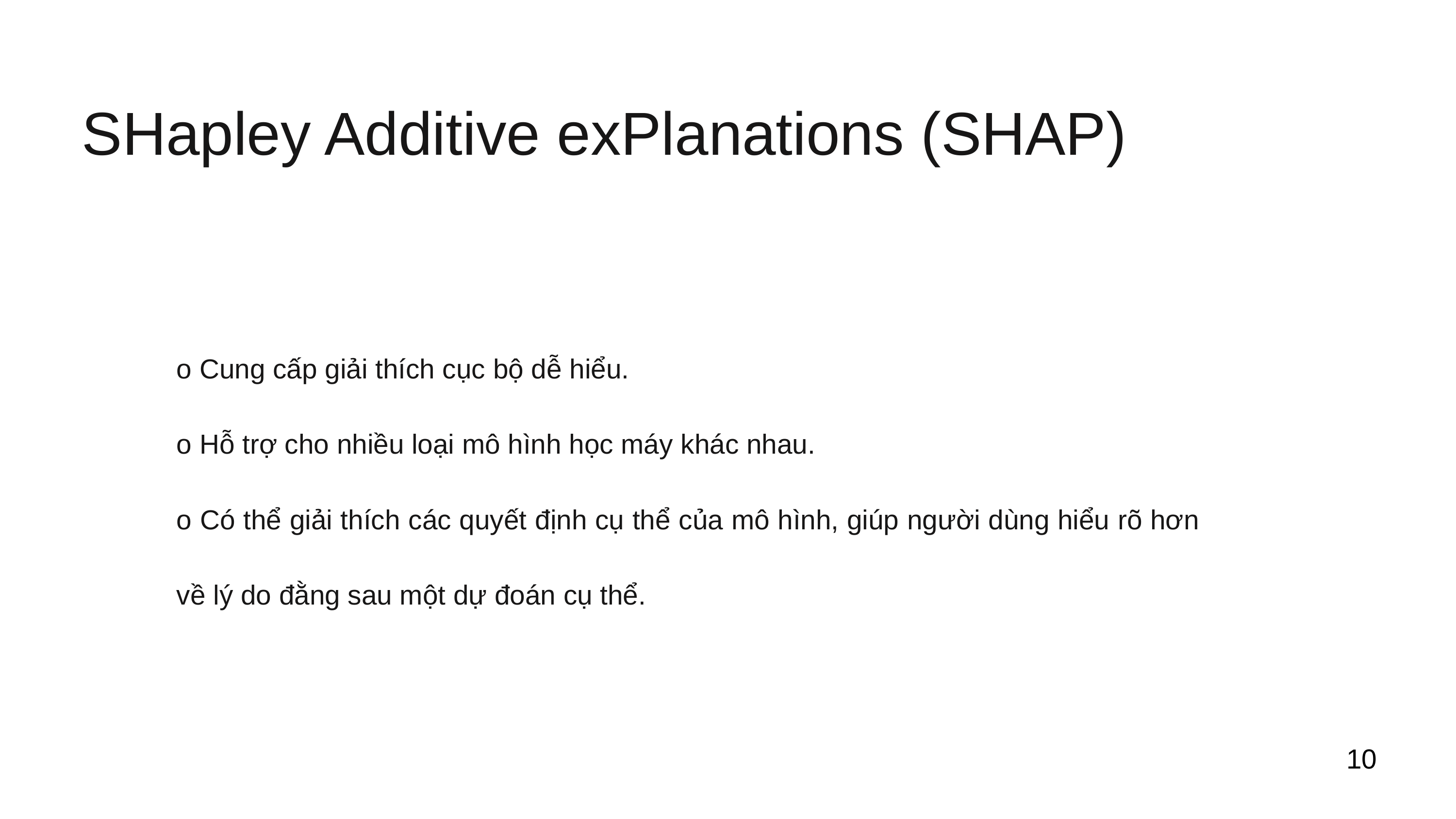

SHapley Additive exPlanations (SHAP)
o Cung cấp giải thích cục bộ dễ hiểu.
o Hỗ trợ cho nhiều loại mô hình học máy khác nhau.
o Có thể giải thích các quyết định cụ thể của mô hình, giúp người dùng hiểu rõ hơn về lý do đằng sau một dự đoán cụ thể.

10